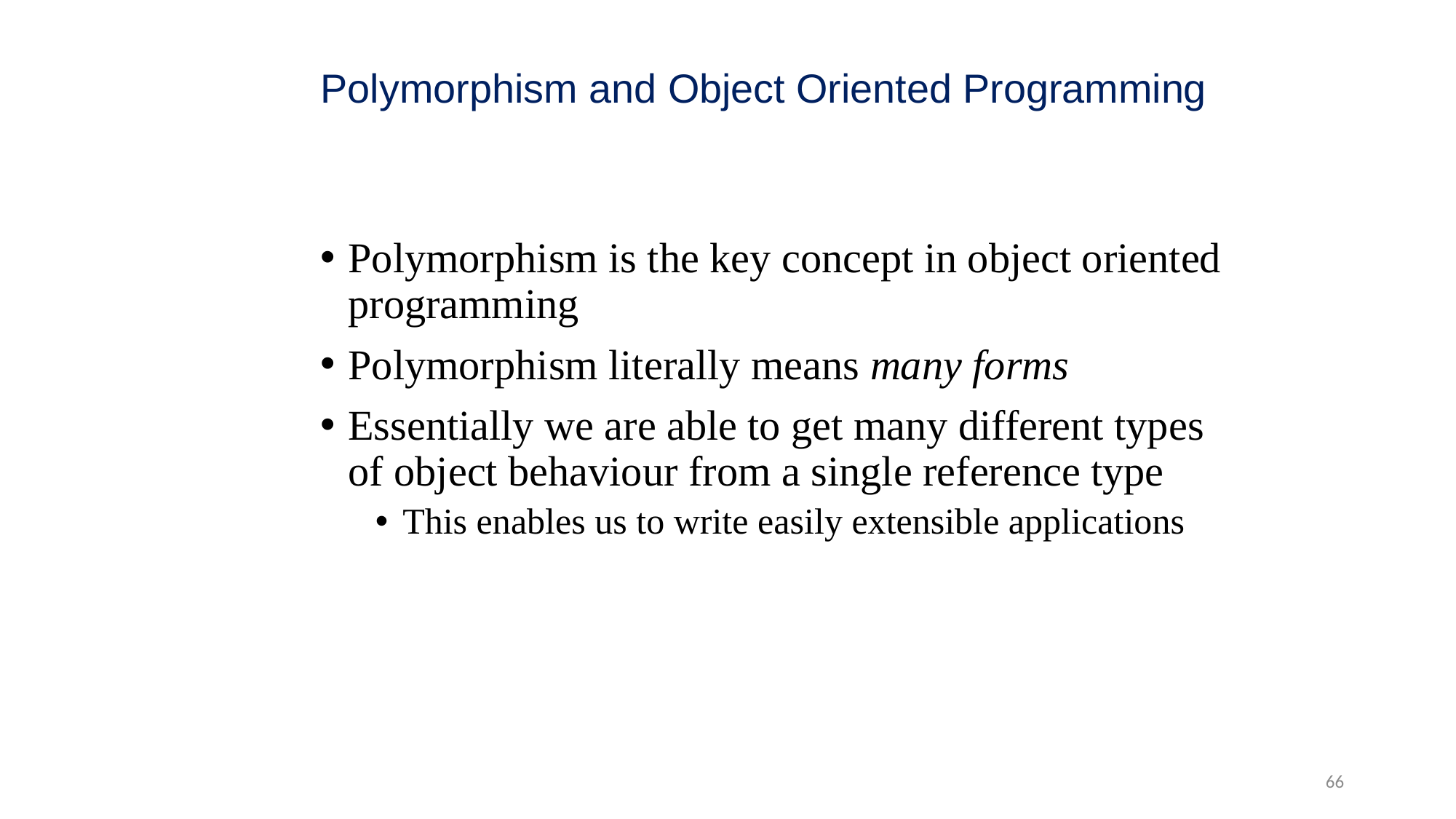

# Polymorphism and Object Oriented Programming
Polymorphism is the key concept in object oriented programming
Polymorphism literally means many forms
Essentially we are able to get many different types of object behaviour from a single reference type
This enables us to write easily extensible applications
66